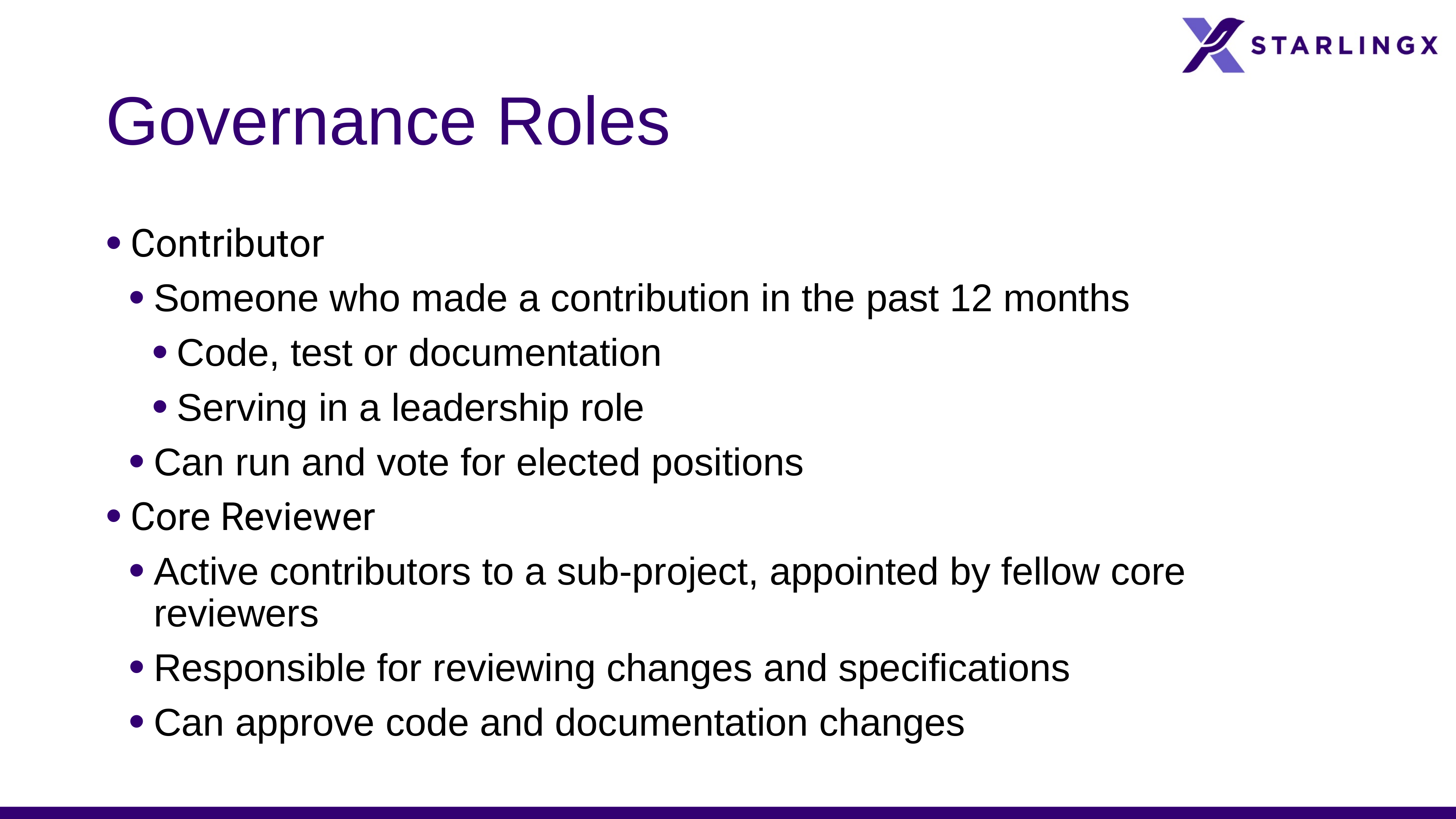

# Governance Roles
Contributor
Someone who made a contribution in the past 12 months
Code, test or documentation
Serving in a leadership role
Can run and vote for elected positions
Core Reviewer
Active contributors to a sub-project, appointed by fellow core reviewers
Responsible for reviewing changes and specifications
Can approve code and documentation changes